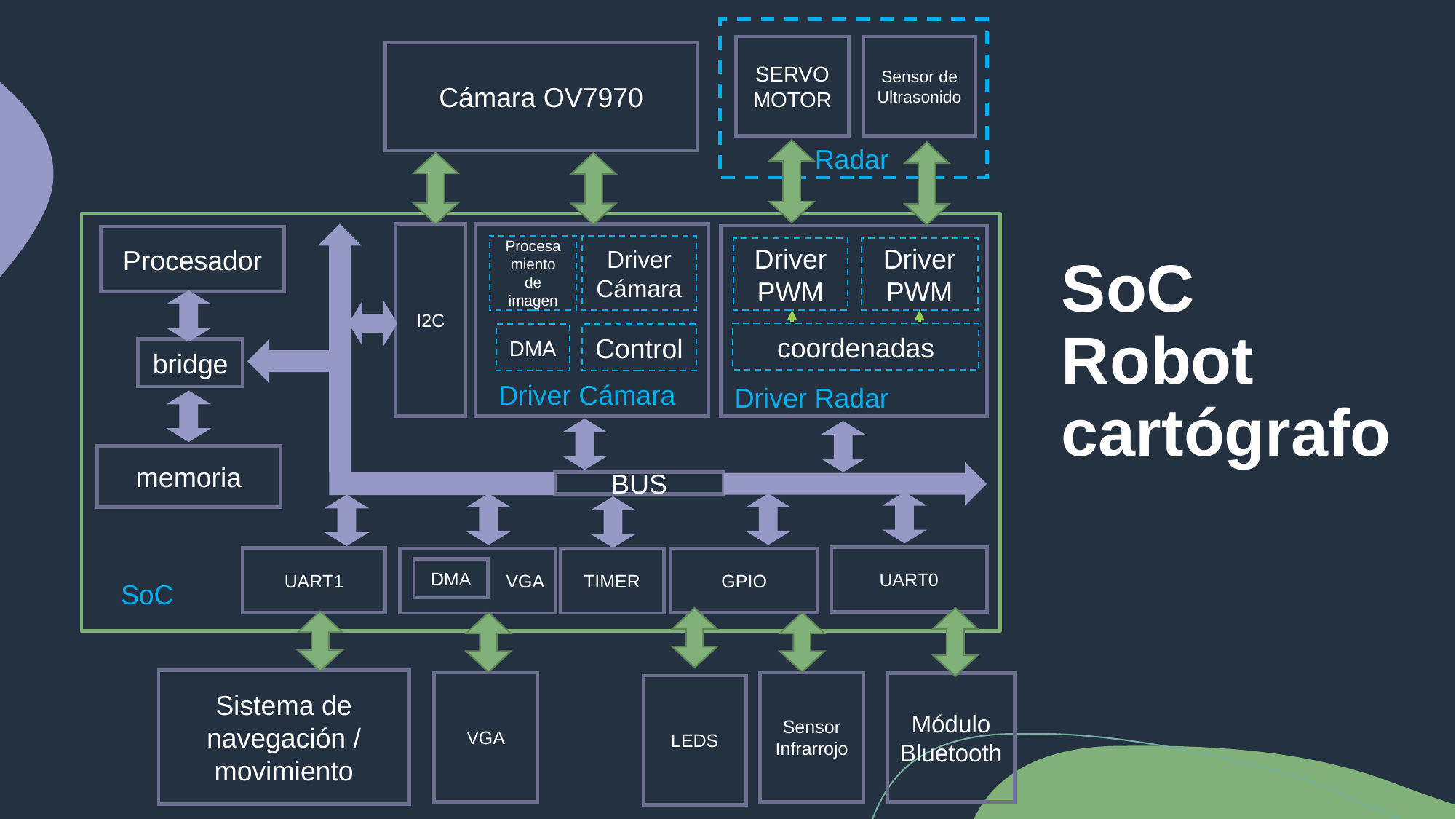

SERVOMOTOR
Sensor de Ultrasonido
Cámara OV7970
Radar

SoC
Robot cartógrafo

I2C

Procesador
Procesamiento de imagen
Driver Cámara
Driver PWM
Driver PWM

coordenadas
DMA
Control

bridge

Driver Cámara
Driver Radar

memoria

BUS

UART0
UART1
GPIO
TIMER
VGA
DMA
SoC

Sistema de navegación / movimiento
VGA
Sensor Infrarrojo
Módulo Bluetooth
LEDS